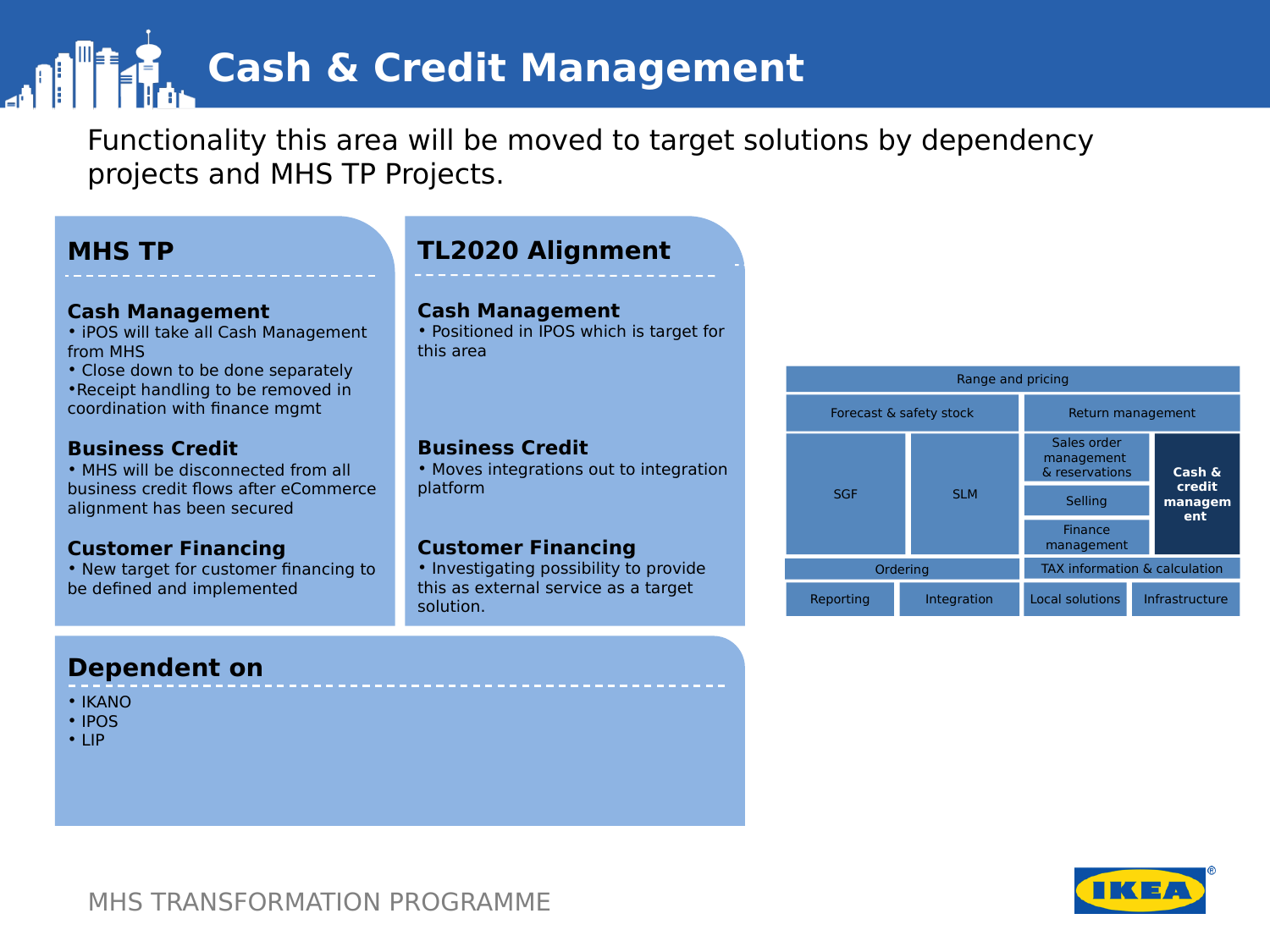

Cash & Credit Management
Functionality this area will be moved to target solutions by dependency projects and MHS TP Projects.

TL2020 Alignment

Cash Management
 Positioned in IPOS which is target for this area

Business Credit
 Moves integrations out to integration platform

Customer Financing
 Investigating possibility to provide this as external service as a target solution.

MHS TP

Cash Management
 iPOS will take all Cash Management from MHS
 Close down to be done separately
Receipt handling to be removed in coordination with finance mgmt

Business Credit
 MHS will be disconnected from all business credit flows after eCommerce alignment has been secured

Customer Financing
 New target for customer financing to be defined and implemented
Range and pricing
Forecast & safety stock
Return management
Cash & credit management
SGF
SLM
Sales order management
& reservations
Selling
Finance management
TAX information & calculation
Reporting
Integration
Local solutions
Infrastructure
Ordering

Dependent on

 IKANO
 IPOS
 LIP